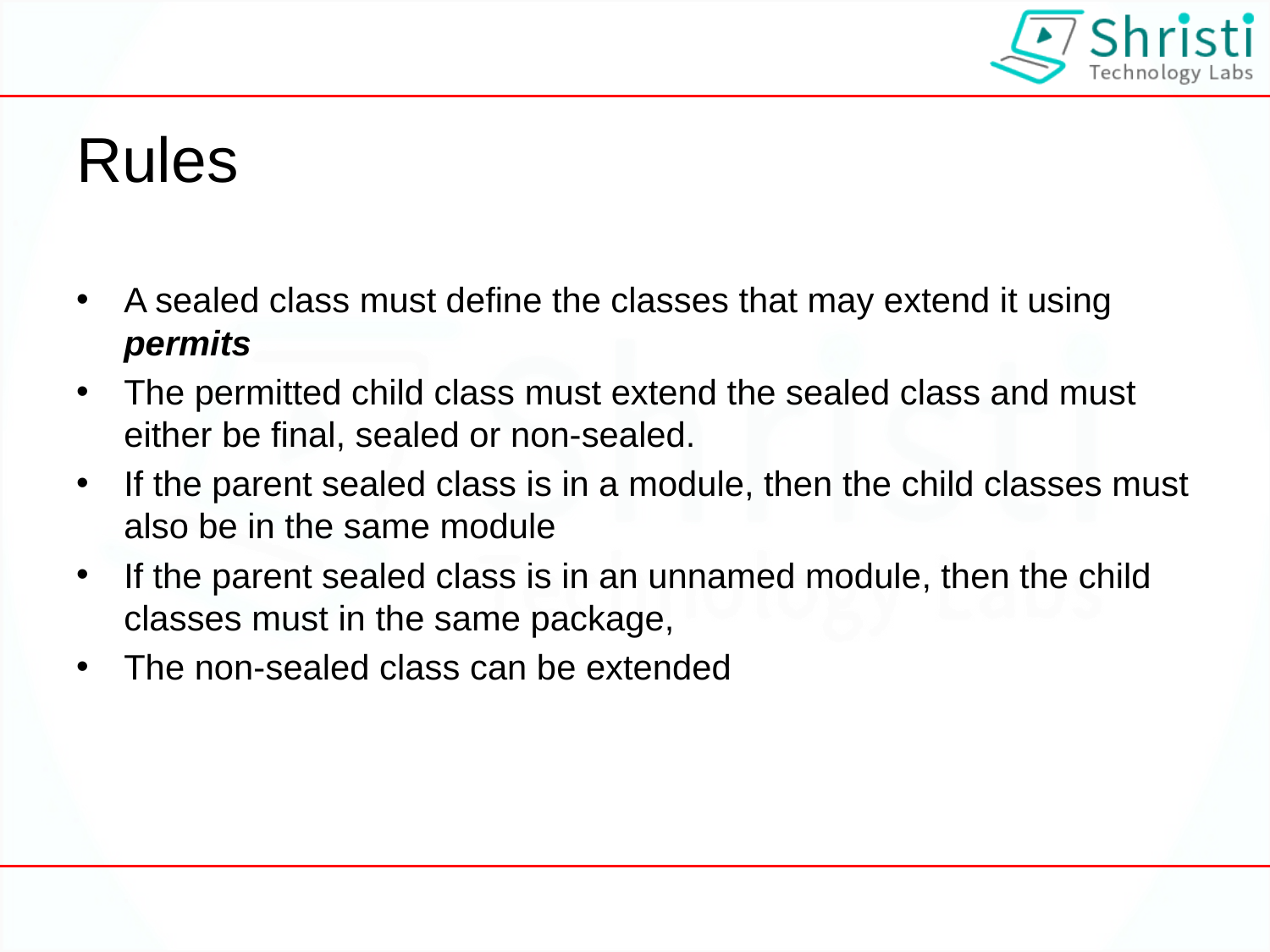

# Rules

A sealed class must define the classes that may extend it using permits
The permitted child class must extend the sealed class and must either be final, sealed or non-sealed.
If the parent sealed class is in a module, then the child classes must also be in the same module
If the parent sealed class is in an unnamed module, then the child classes must in the same package,
The non-sealed class can be extended
47